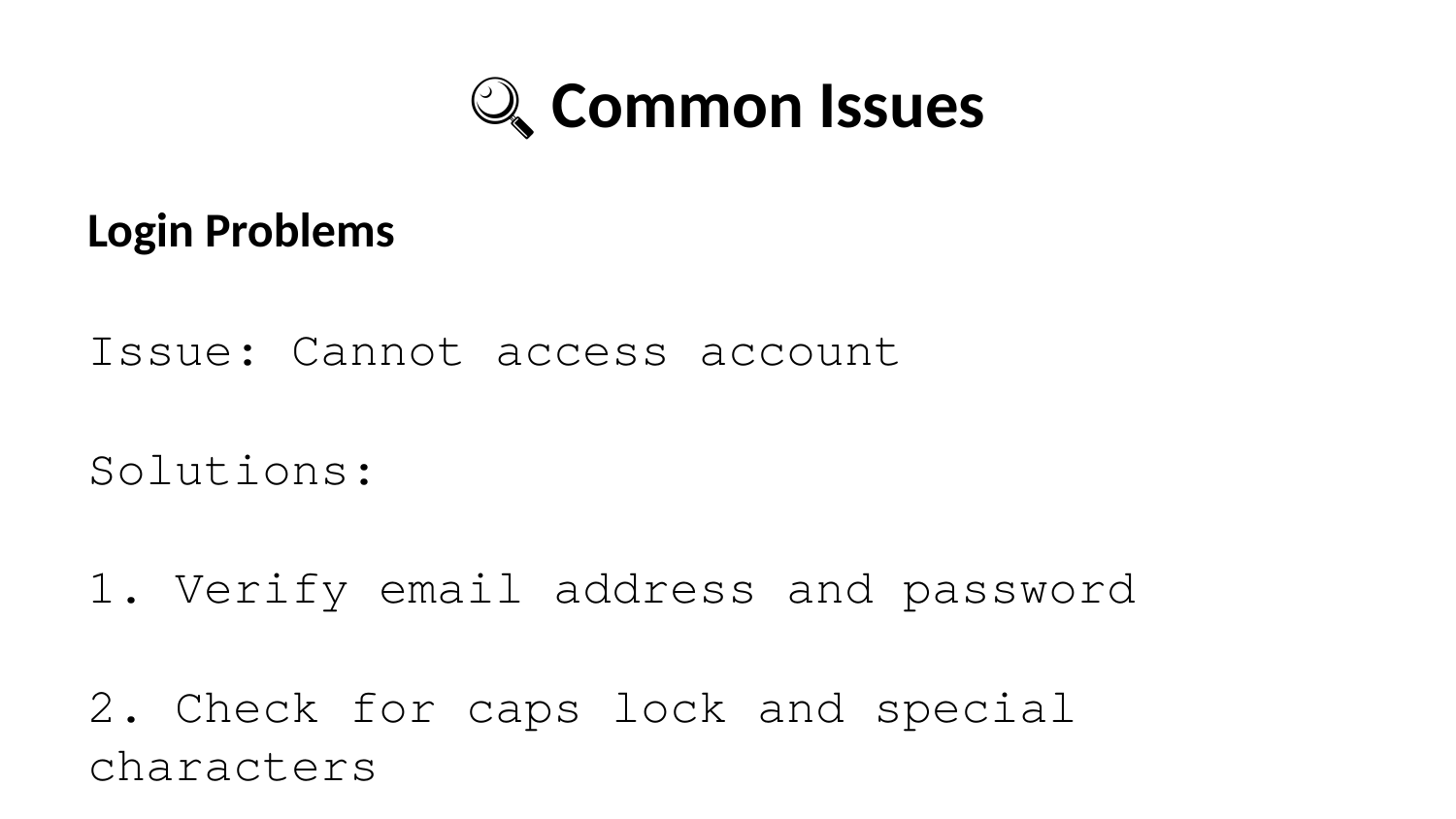

# 🔍 Common Issues
Login Problems
Issue: Cannot access account
Solutions:
1. Verify email address and password
2. Check for caps lock and special characters
3. Reset password using "Forgot Password" link
4. Clear browser cache and cookies
5. Contact administrator for account status
Performance Issues
Issue: Slow system response
Solutions:
1. Check internet connection speed
2. Close unnecessary browser tabs
3. Clear browser cache and cookies
4. Disable browser extensions
5. Try different browser or device
Data Sync Problems
Issue: Information not updating
Solutions:
1. Refresh browser page
2. Check EMR connection status
3. Verify user permissions
4. Contact technical support
5. Check system status page